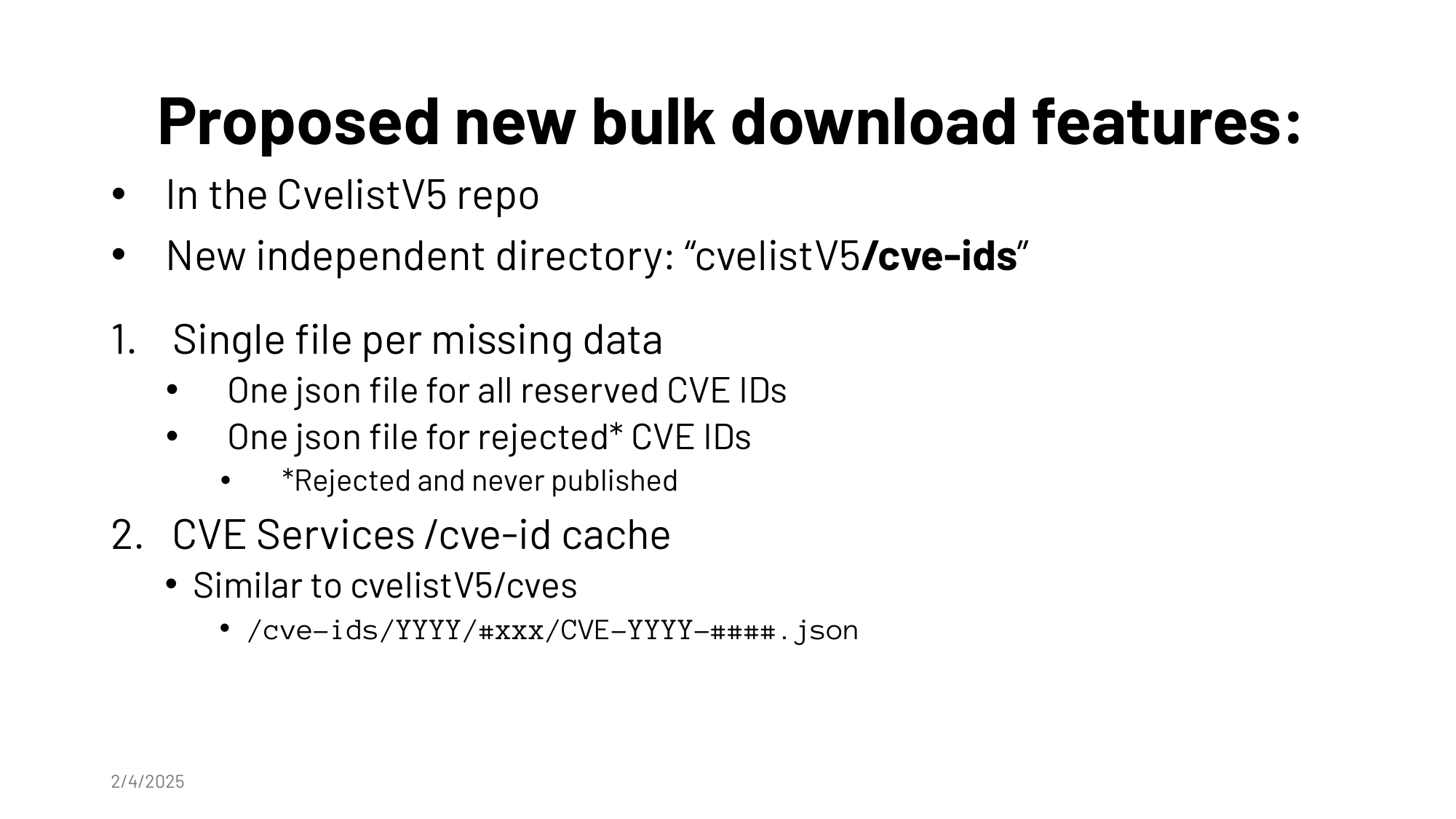

# Proposed new bulk download features:
In the CvelistV5 repo
New independent directory: “cvelistV5/cve-ids”

Single file per missing data
One json file for all reserved CVE IDs
One json file for rejected* CVE IDs
*Rejected and never published
CVE Services /cve-id cache
Similar to cvelistV5/cves
/cve-ids/YYYY/#xxx/CVE-YYYY-####.json

2/4/2025